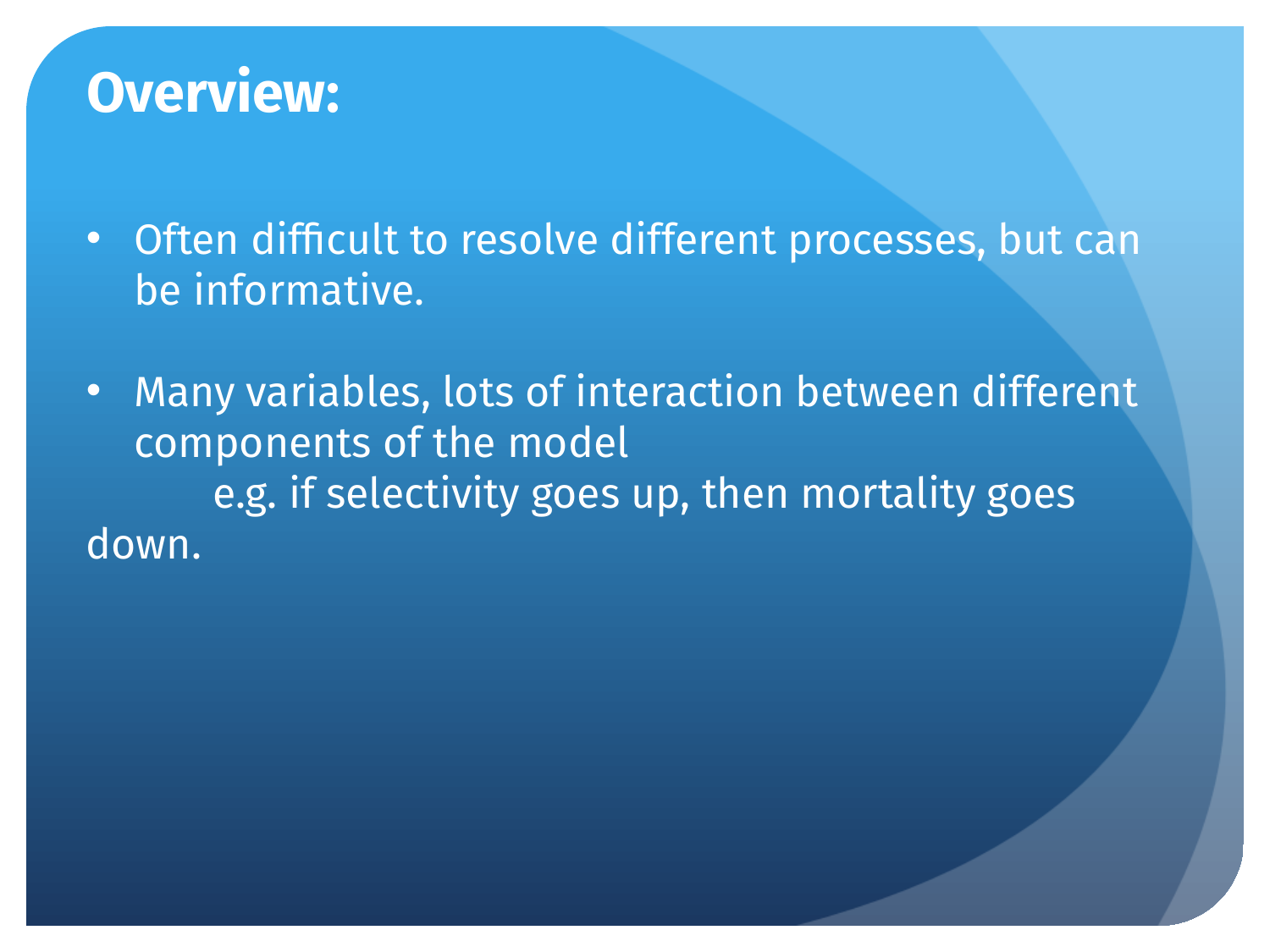

Overview:
Often difficult to resolve different processes, but can be informative.

Many variables, lots of interaction between different components of the model
	e.g. if selectivity goes up, then mortality goes down.